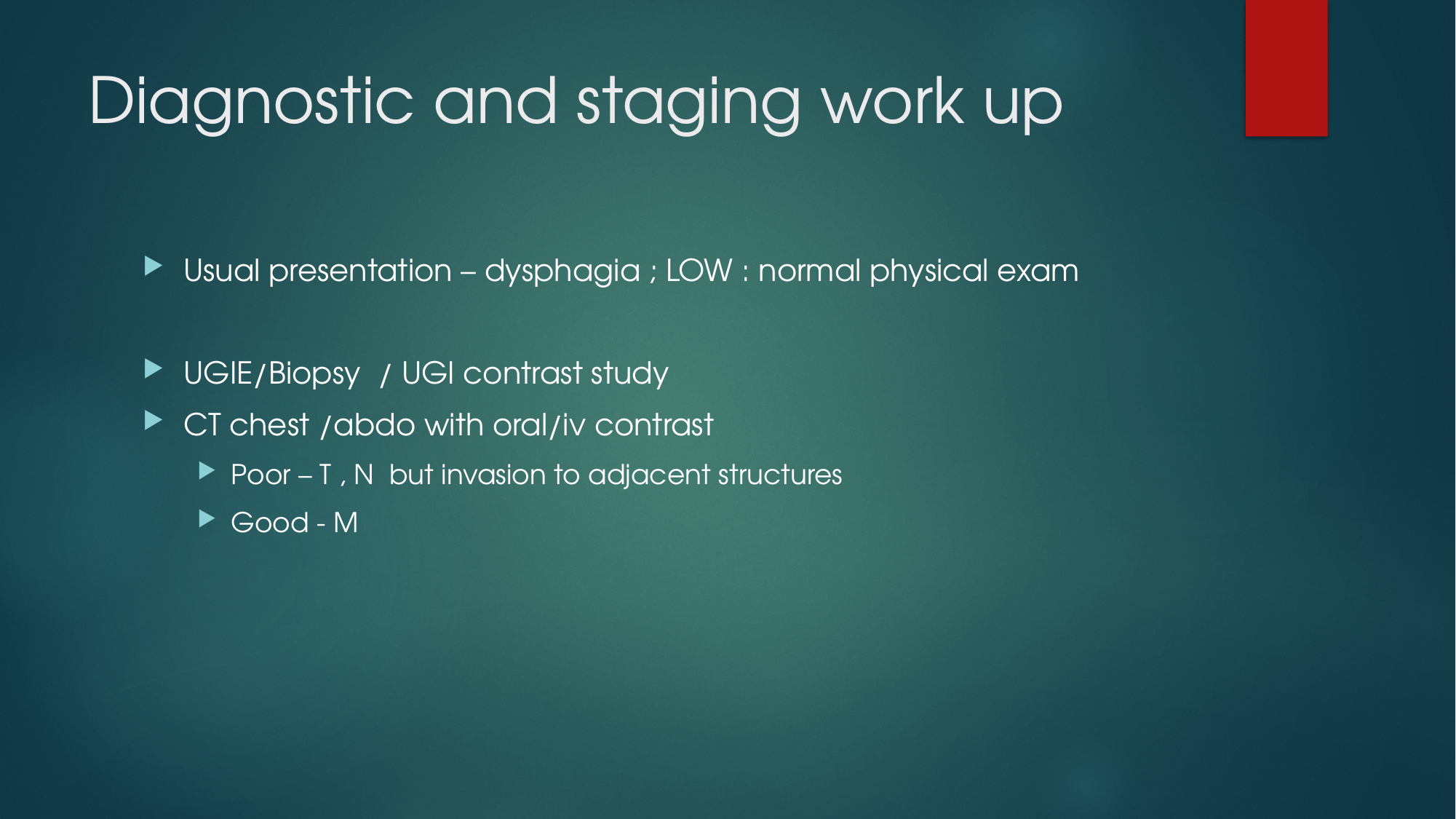

# Diagnostic and staging work up
Usual presentation – dysphagia ; LOW : normal physical exam

UGIE/Biopsy  / UGI contrast study
CT chest /abdo with oral/iv contrast
Poor – T , N  but invasion to adjacent structures
Good - M